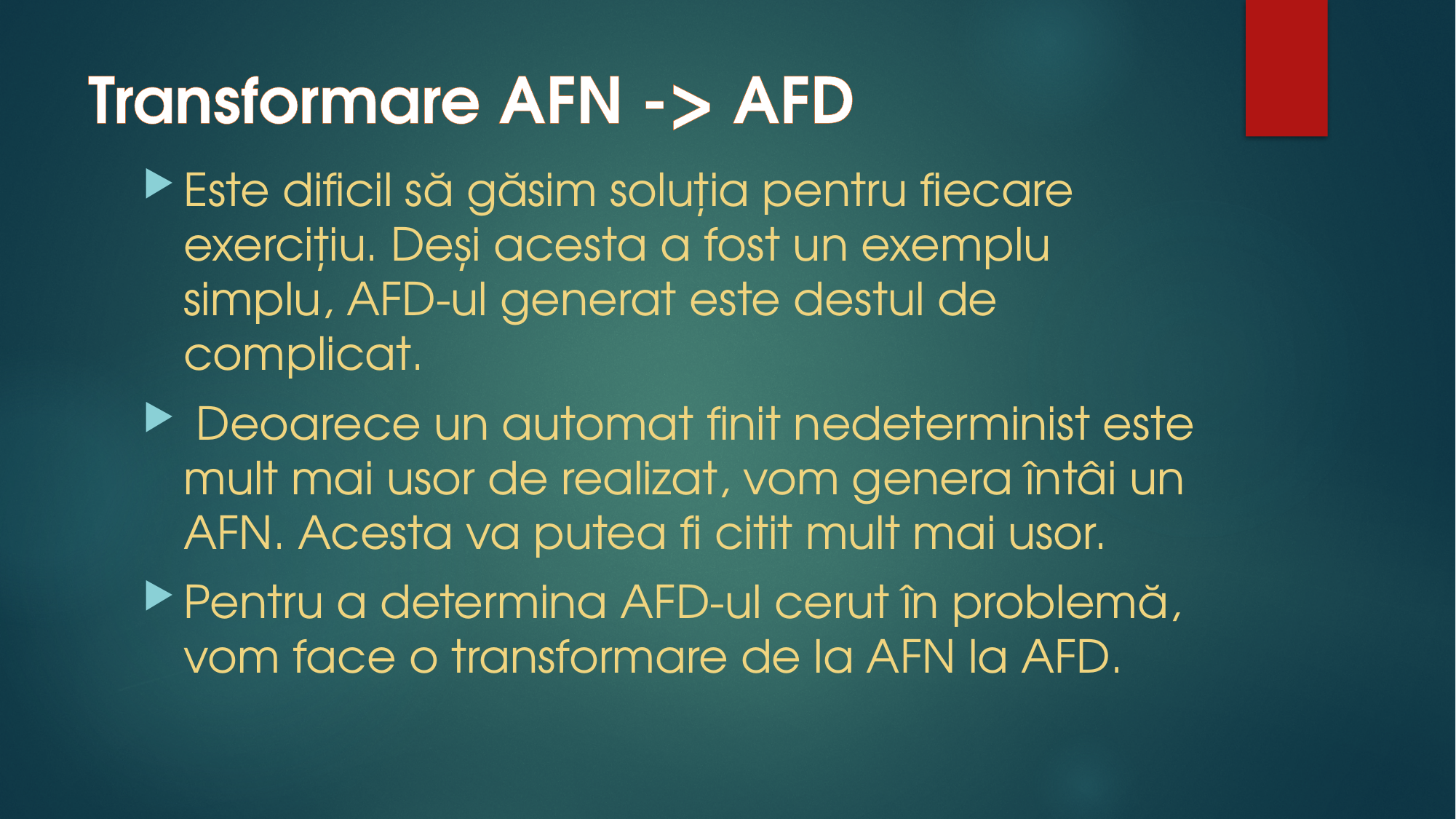

# Transformare AFN -> AFD
Este dificil să găsim soluția pentru fiecare exercițiu. Deși acesta a fost un exemplu simplu, AFD-ul generat este destul de complicat.
 Deoarece un automat finit nedeterminist este mult mai usor de realizat, vom genera întâi un AFN. Acesta va putea fi citit mult mai usor.
Pentru a determina AFD-ul cerut în problemă, vom face o transformare de la AFN la AFD.